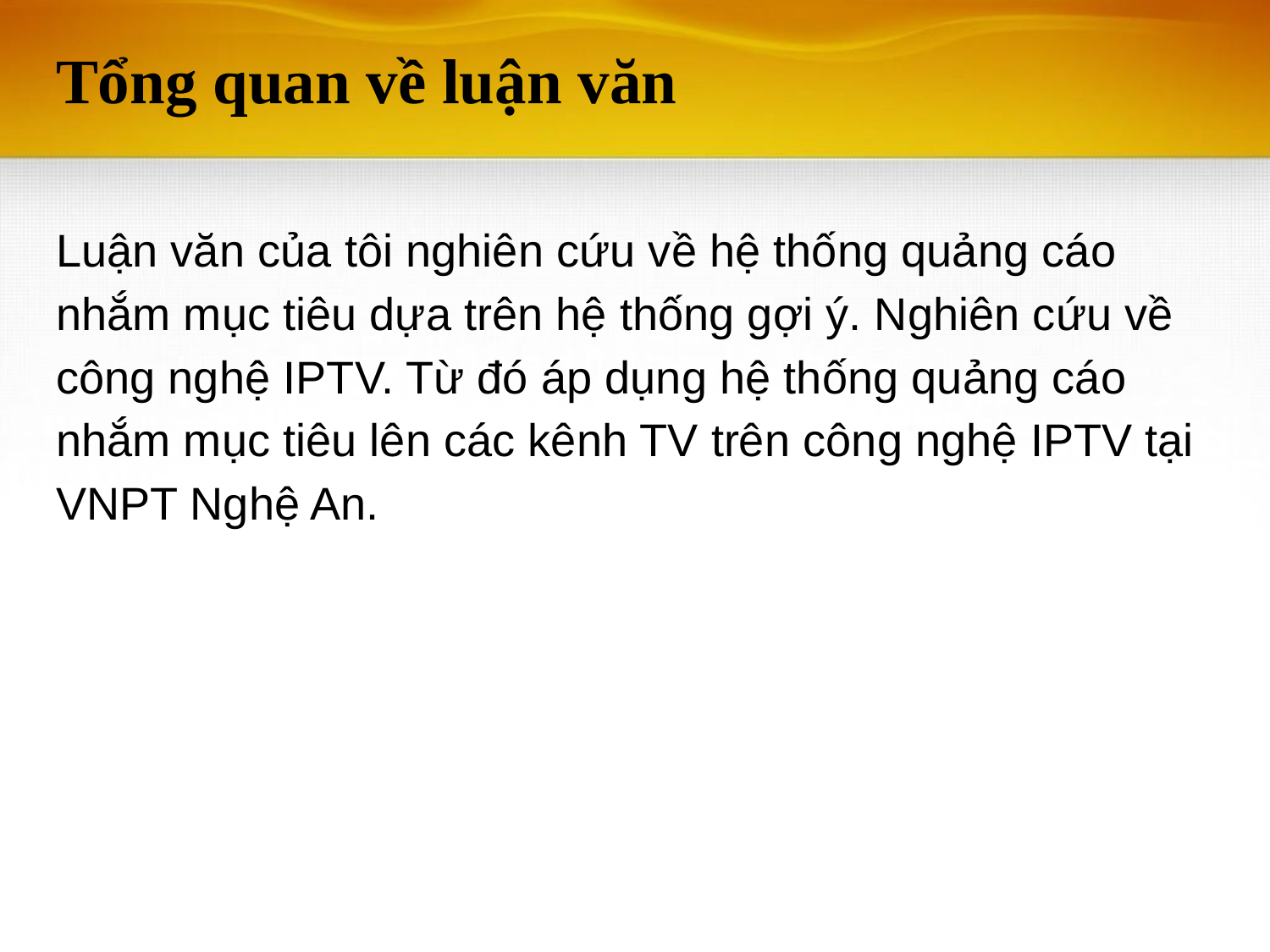

# Tổng quan về luận văn
Luận văn của tôi nghiên cứu về hệ thống quảng cáo nhắm mục tiêu dựa trên hệ thống gợi ý. Nghiên cứu về công nghệ IPTV. Từ đó áp dụng hệ thống quảng cáo nhắm mục tiêu lên các kênh TV trên công nghệ IPTV tại VNPT Nghệ An.